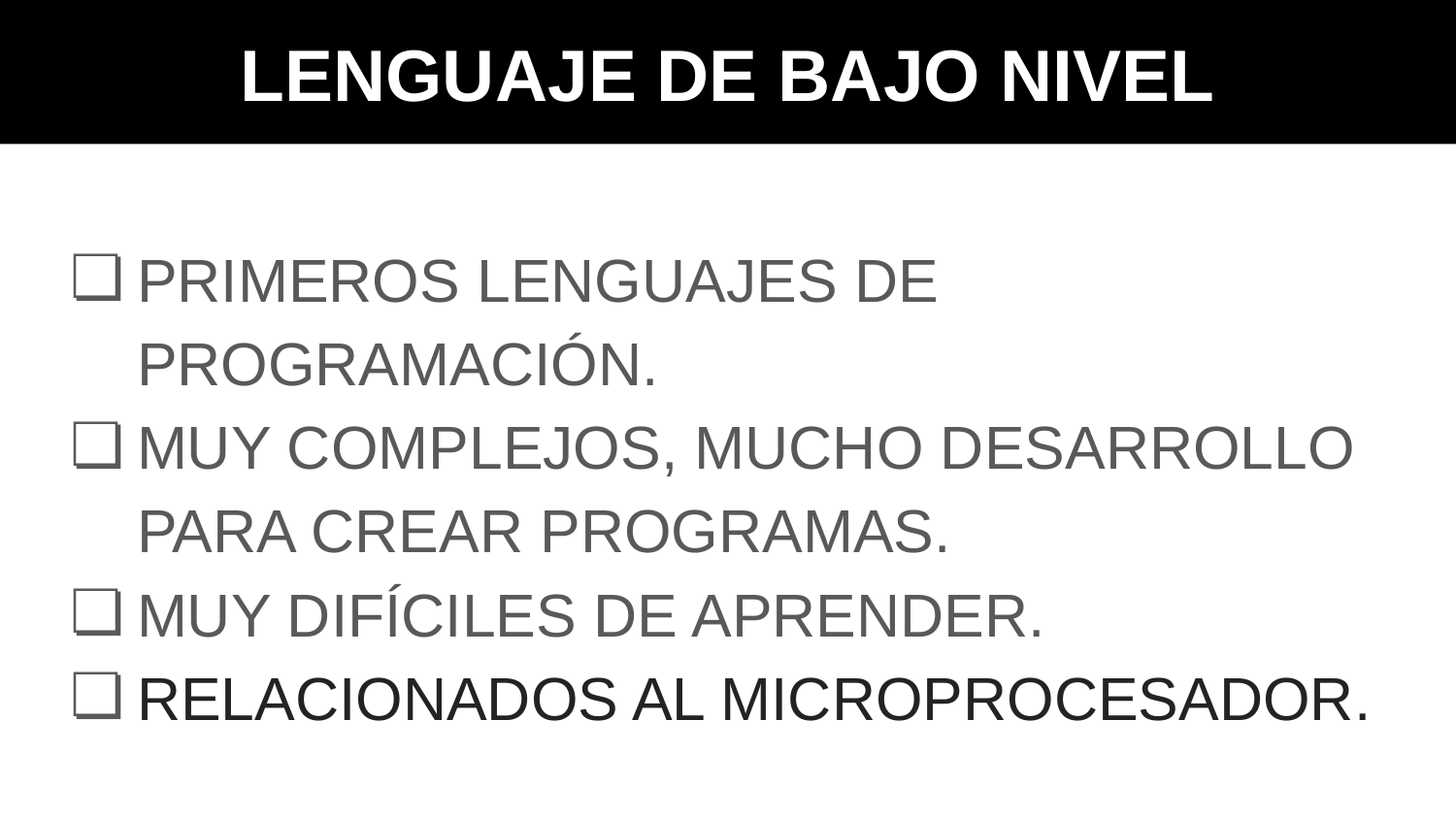

LENGUAJE DE BAJO NIVEL
PRIMEROS LENGUAJES DE PROGRAMACIÓN.
MUY COMPLEJOS, MUCHO DESARROLLO PARA CREAR PROGRAMAS.
MUY DIFÍCILES DE APRENDER.
RELACIONADOS AL MICROPROCESADOR.